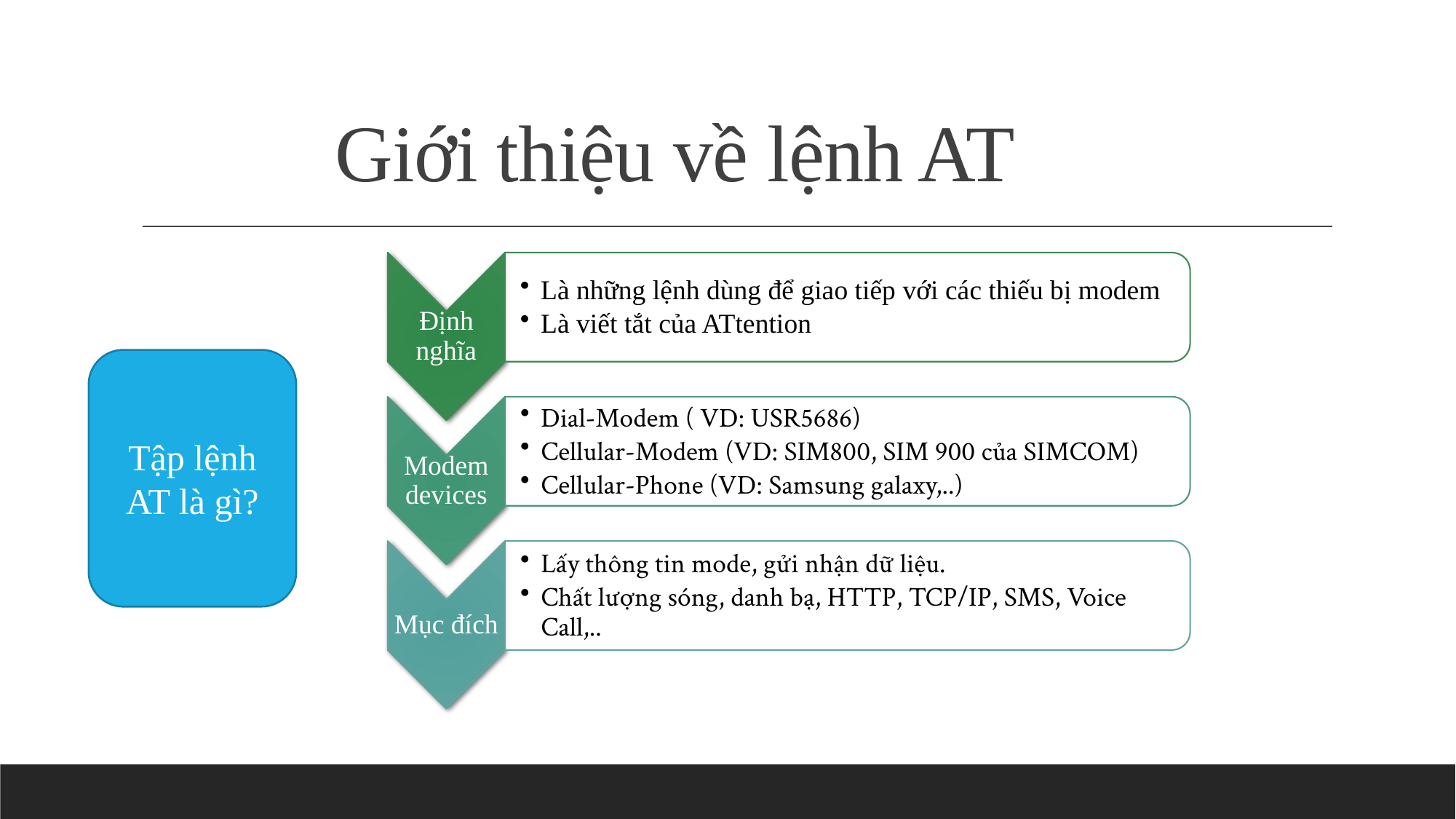

# Giới thiệu về lệnh AT
Định nghĩa
Là những lệnh dùng để giao tiếp với các thiếu bị modem
Là viết tắt của ATtention
Modem devices
Dial-Modem ( VD: USR5686)
Cellular-Modem (VD: SIM800, SIM 900 của SIMCOM)
Cellular-Phone (VD: Samsung galaxy,..)
Mục đích
Lấy thông tin mode, gửi nhận dữ liệu.
Chất lượng sóng, danh bạ, HTTP, TCP/IP, SMS, Voice Call,..
Tập lệnh AT là gì?